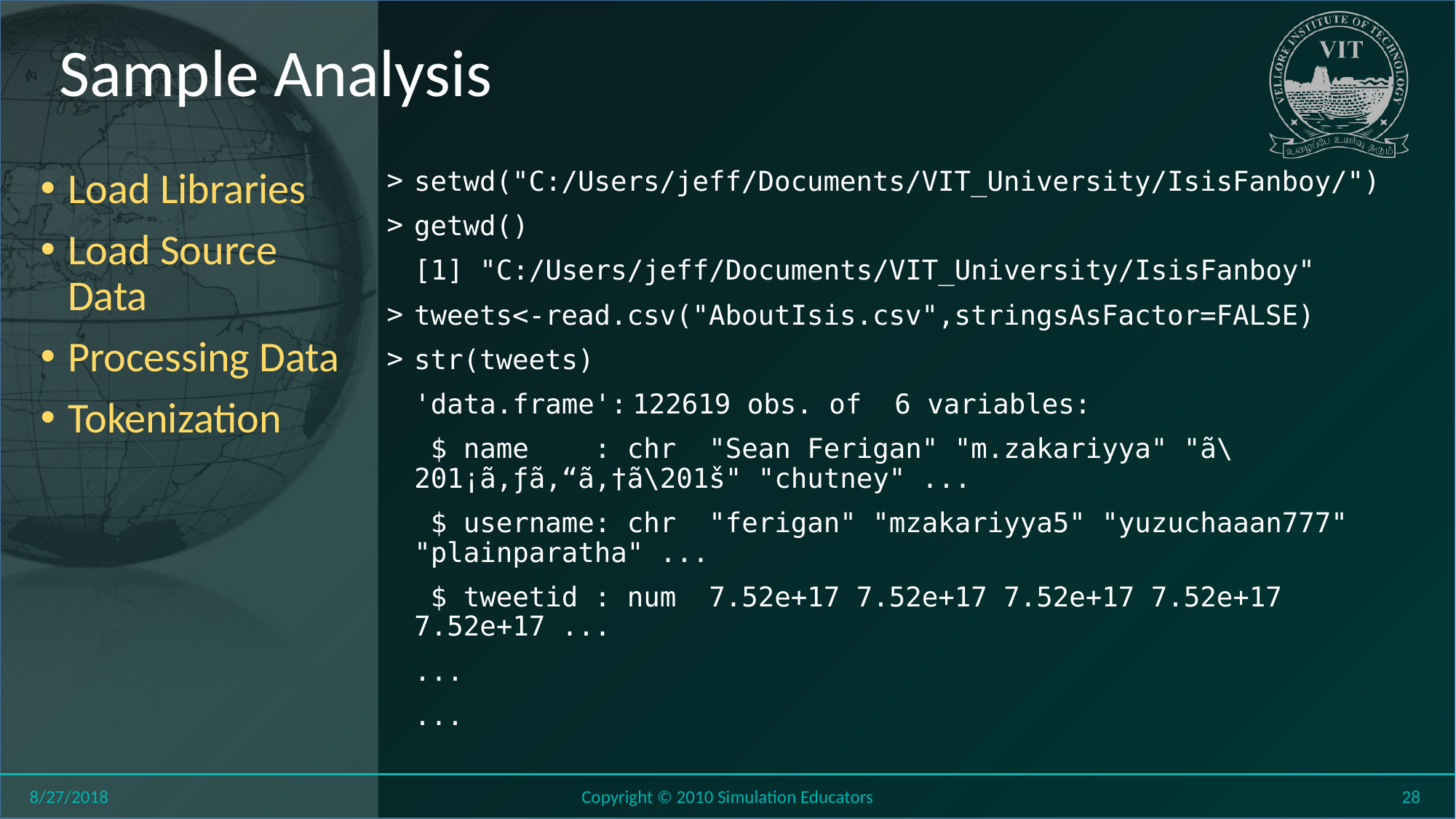

# Sample Analysis
Load Libraries
Load Source Data
Processing Data
Tokenization
setwd("C:/Users/jeff/Documents/VIT_University/IsisFanboy/")
getwd()
[1] "C:/Users/jeff/Documents/VIT_University/IsisFanboy"
tweets<-read.csv("AboutIsis.csv",stringsAsFactor=FALSE)
str(tweets)
'data.frame':	122619 obs. of  6 variables:
 $ name    : chr  "Sean Ferigan" "m.zakariyya" "ã\201¡ã‚ƒã‚“ã‚†ã\201š" "chutney" ...
 $ username: chr  "ferigan" "mzakariyya5" "yuzuchaaan777" "plainparatha" ...
 $ tweetid : num  7.52e+17 7.52e+17 7.52e+17 7.52e+17 7.52e+17 ...
...
...
8/27/2018
Copyright © 2010 Simulation Educators
28